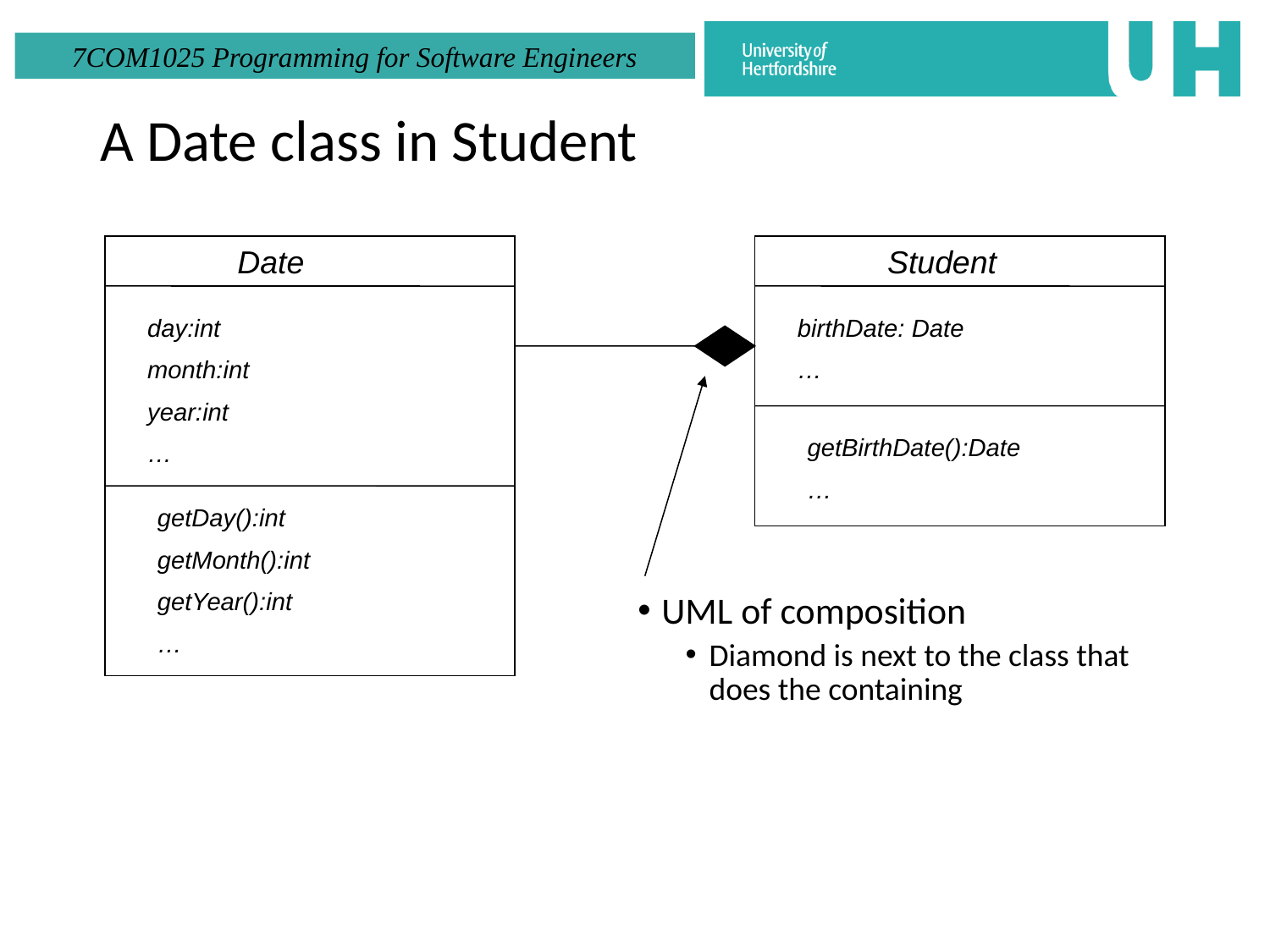

# A Date class in Student

Date

day:int
month:int
year:int
…

getDay():int
getMonth():int
getYear():int
…

Student

birthDate: Date
…

getBirthDate():Date
…

UML of composition
Diamond is next to the class that does the containing